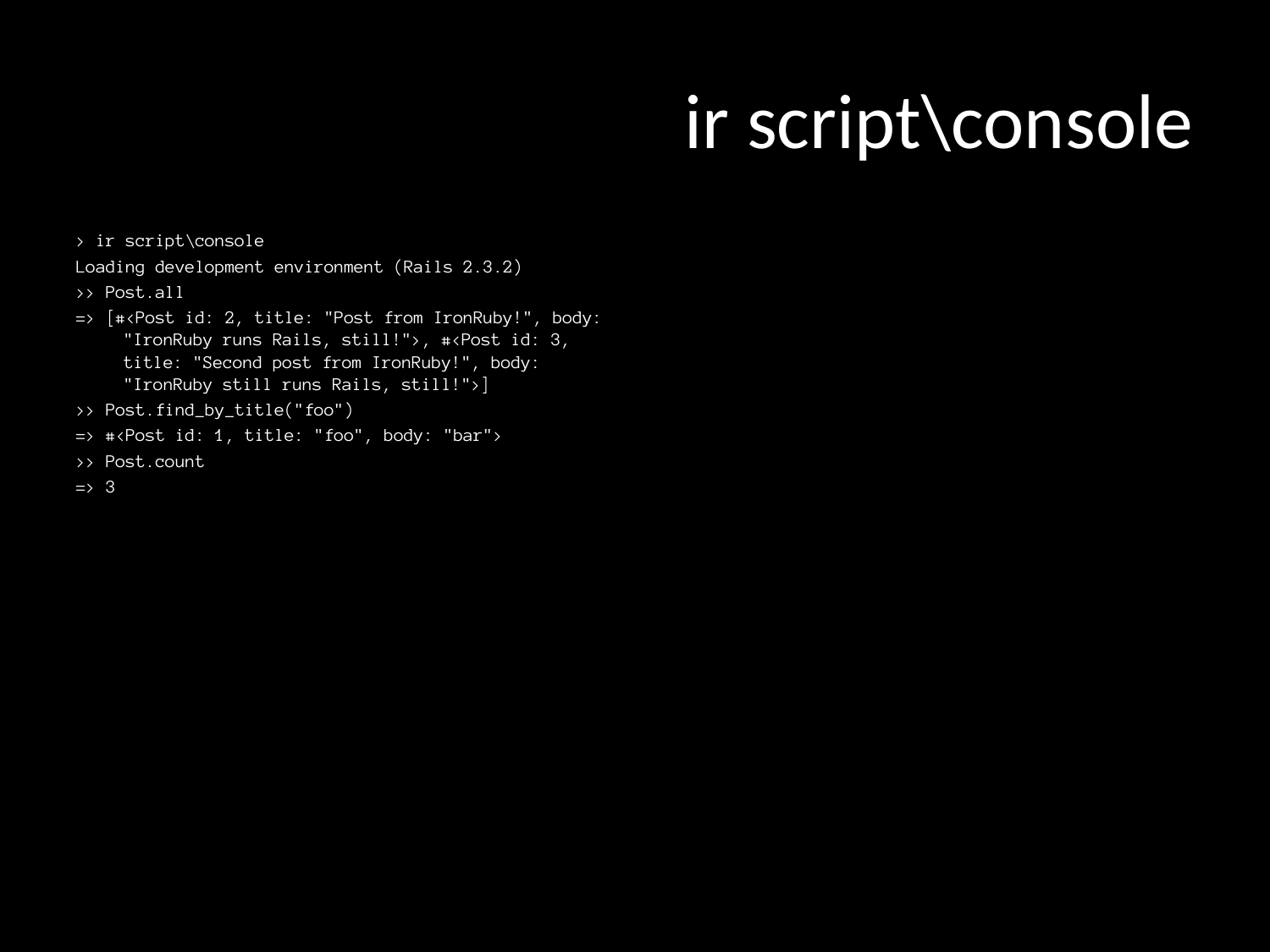

# ir script\console
> ir script\console
Loading development environment (Rails 2.3.2)
>> Post.all
=> [#<Post id: 2, title: "Post from IronRuby!", body: "IronRuby runs Rails, still!">, #<Post id: 3, title: "Second post from IronRuby!", body: "IronRuby still runs Rails, still!">]
>> Post.find_by_title("foo")
=> #<Post id: 1, title: "foo", body: "bar">
>> Post.count
=> 3